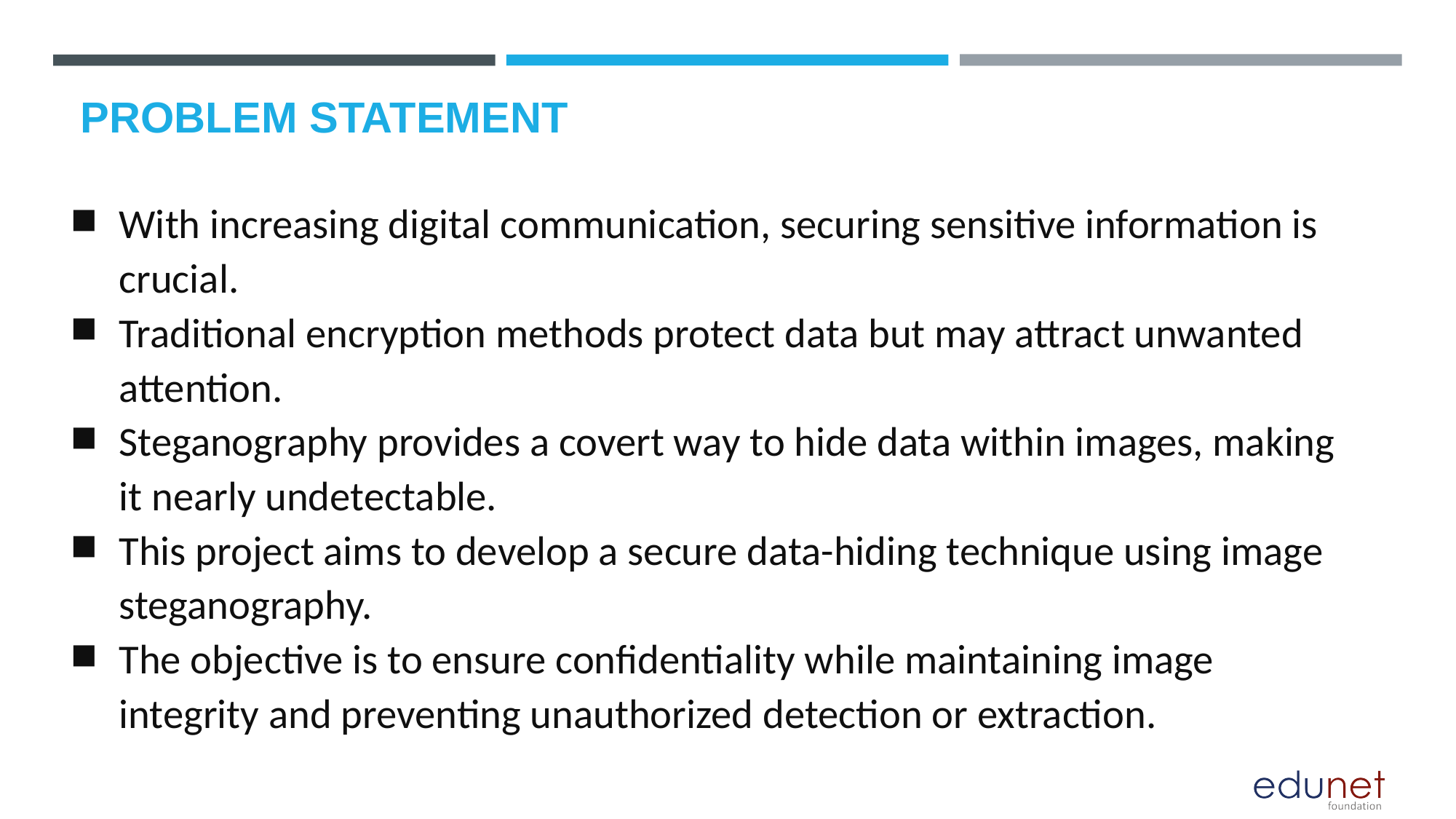

# PROBLEM STATEMENT
With increasing digital communication, securing sensitive information is crucial.
Traditional encryption methods protect data but may attract unwanted attention.
Steganography provides a covert way to hide data within images, making it nearly undetectable.
This project aims to develop a secure data-hiding technique using image steganography.
The objective is to ensure confidentiality while maintaining image integrity and preventing unauthorized detection or extraction.